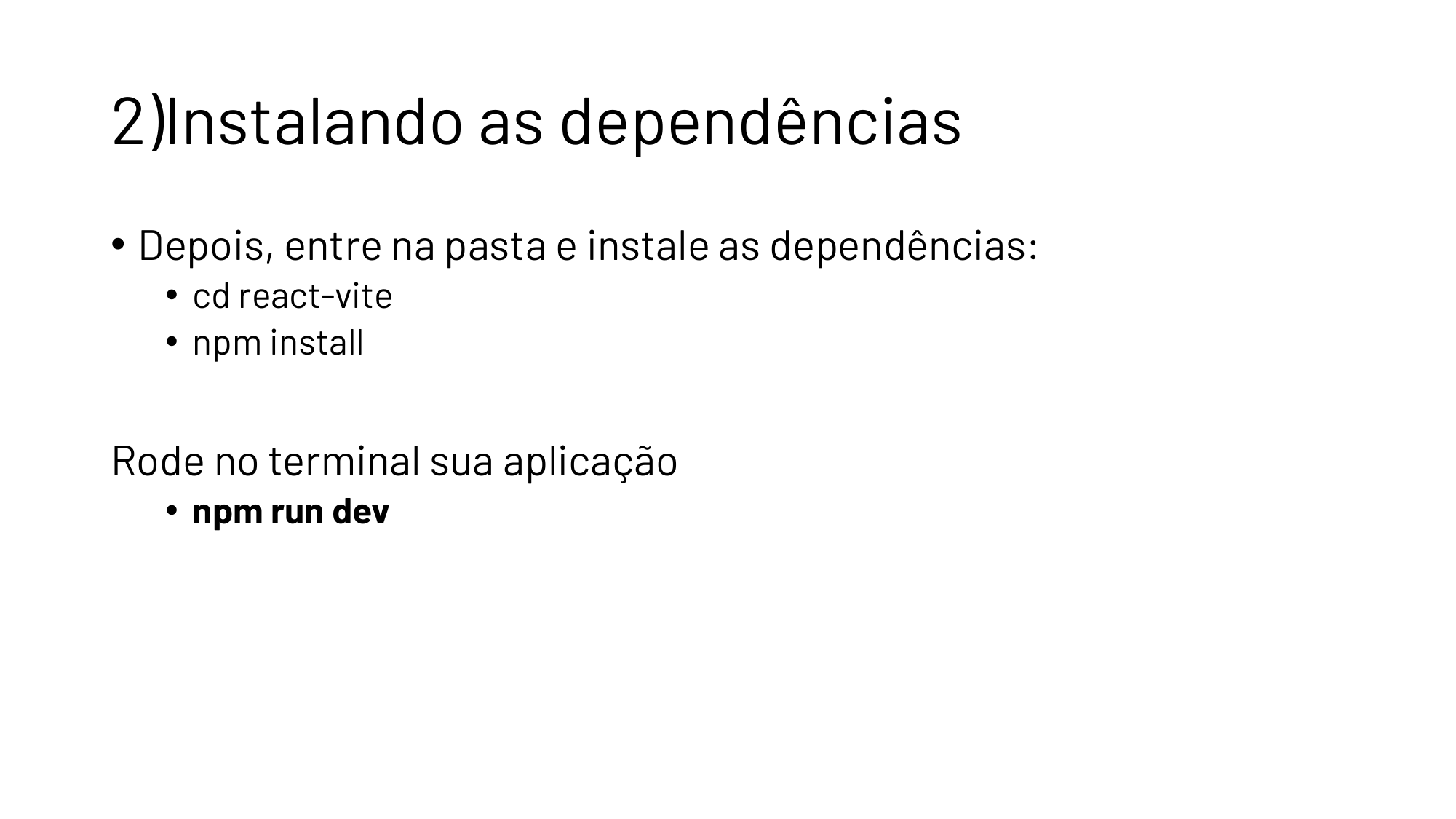

# 2)Instalando as dependências
Depois, entre na pasta e instale as dependências:
cd react-vite
npm install

Rode no terminal sua aplicação
npm run dev